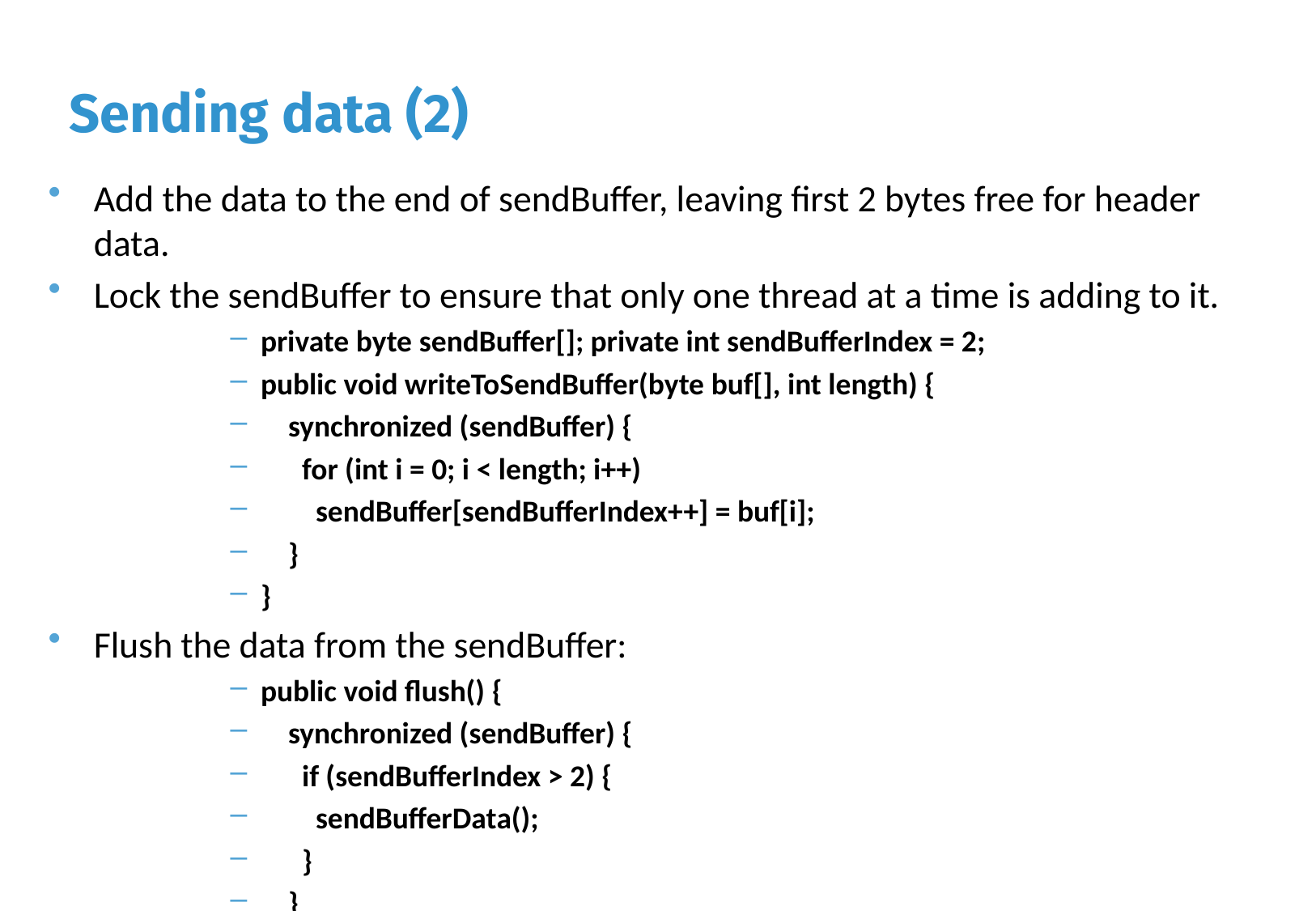

# Sending data (2)
Add the data to the end of sendBuffer, leaving first 2 bytes free for header data.
Lock the sendBuffer to ensure that only one thread at a time is adding to it.
private byte sendBuffer[]; private int sendBufferIndex = 2;
public void writeToSendBuffer(byte buf[], int length) {
    synchronized (sendBuffer) {
      for (int i = 0; i < length; i++)
        sendBuffer[sendBufferIndex++] = buf[i];
    }
}
Flush the data from the sendBuffer:
public void flush() {
    synchronized (sendBuffer) {
      if (sendBufferIndex > 2) {
        sendBufferData();
      }
    }
  }